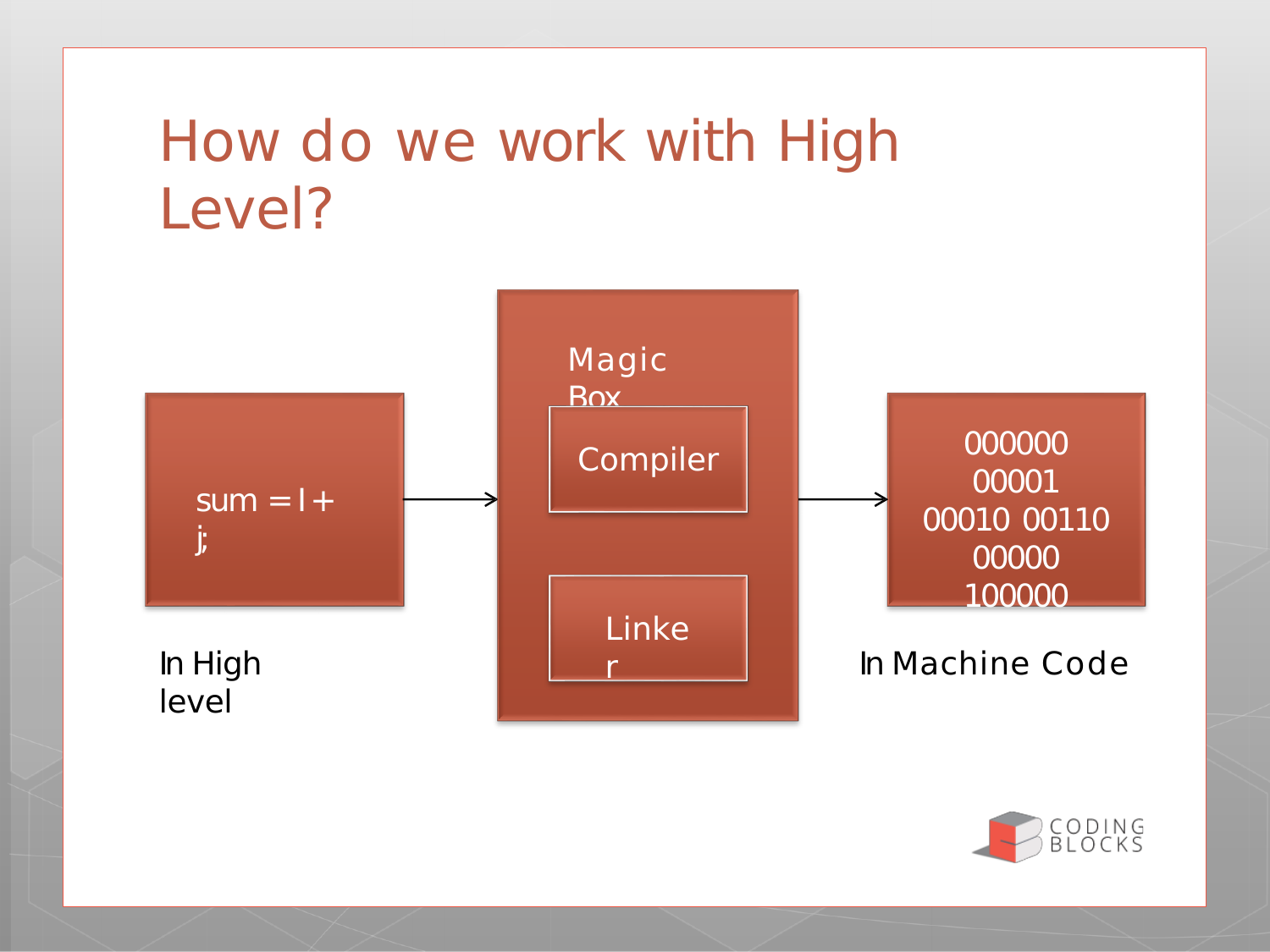

# How do we work with High Level?

Magic Box

000000 00001
00010 00110
00000 100000
Compiler
sum = I + j;

Linker
In High level
In Machine Code